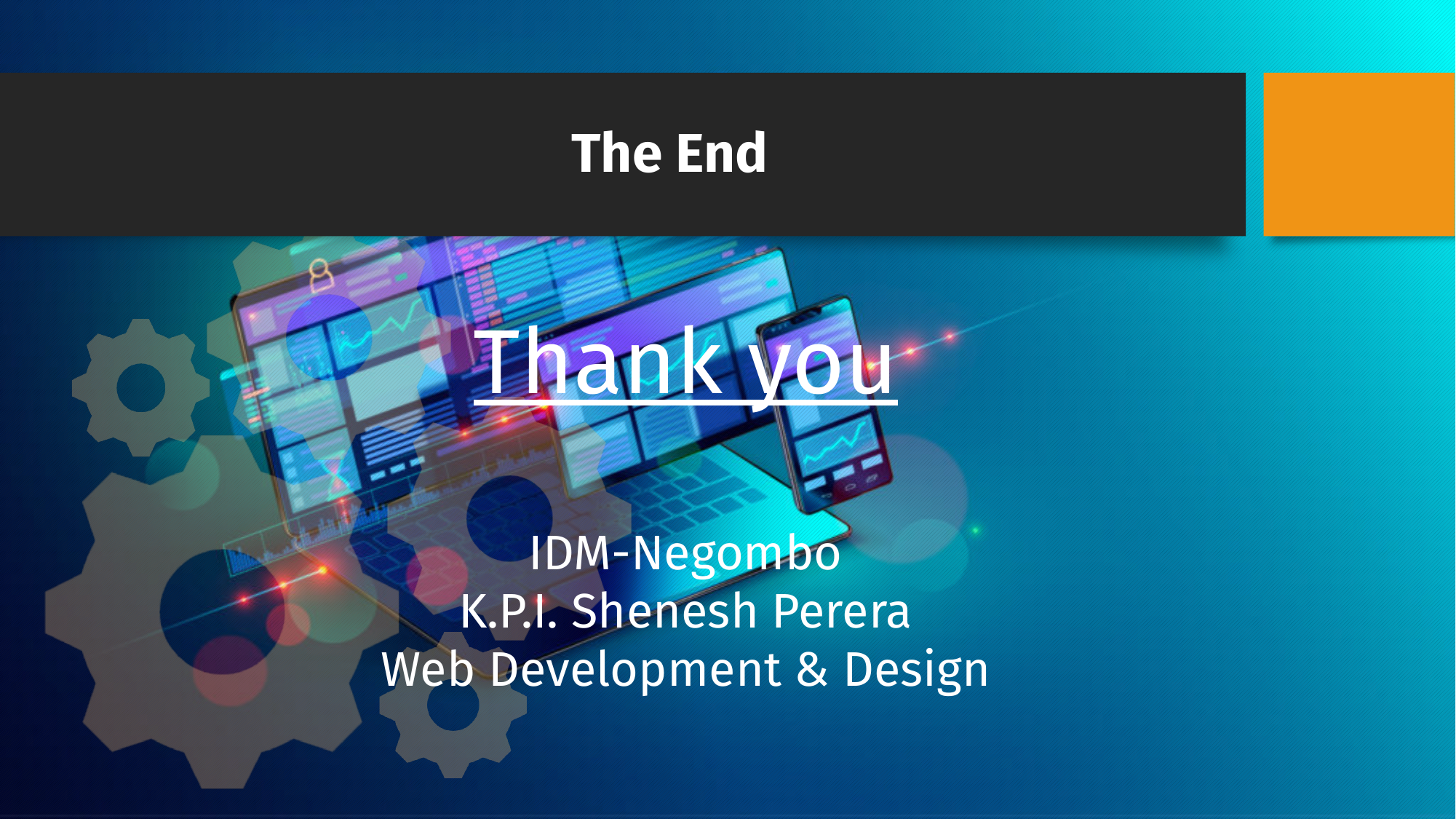

# The End
Thank you

IDM-Negombo
K.P.I. Shenesh Perera
Web Development & Design